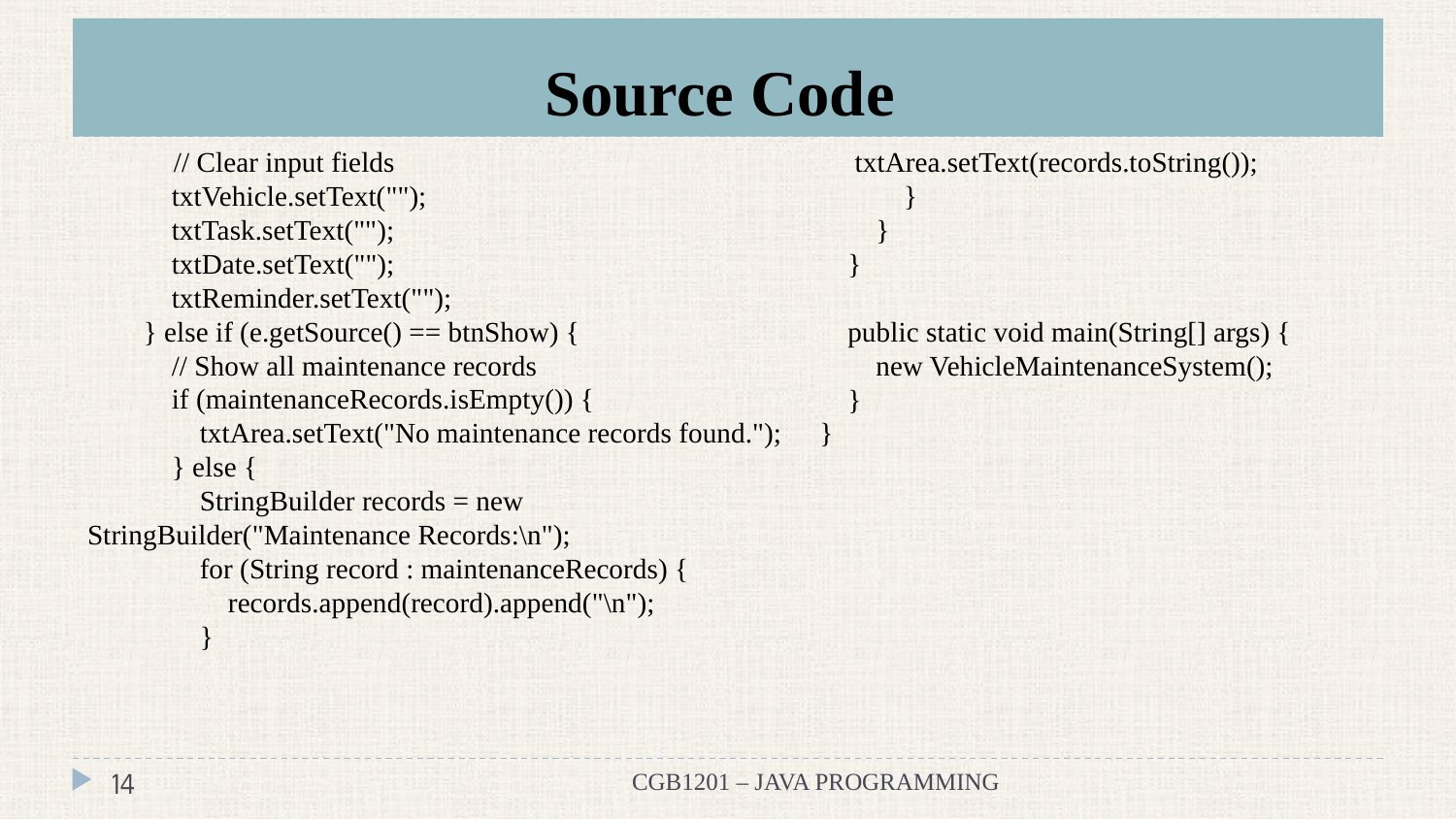

# Source Code
            // Clear input fields
            txtVehicle.setText("");
            txtTask.setText("");
            txtDate.setText("");
            txtReminder.setText("");
        } else if (e.getSource() == btnShow) {
            // Show all maintenance records
            if (maintenanceRecords.isEmpty()) {
                txtArea.setText("No maintenance records found.");
            } else {
                StringBuilder records = new StringBuilder("Maintenance Records:\n");
                for (String record : maintenanceRecords) {
                    records.append(record).append("\n");
                }

     txtArea.setText(records.toString());
            }
        }
    }

    public static void main(String[] args) {
        new VehicleMaintenanceSystem();
    }
}
14
CGB1201 – JAVA PROGRAMMING